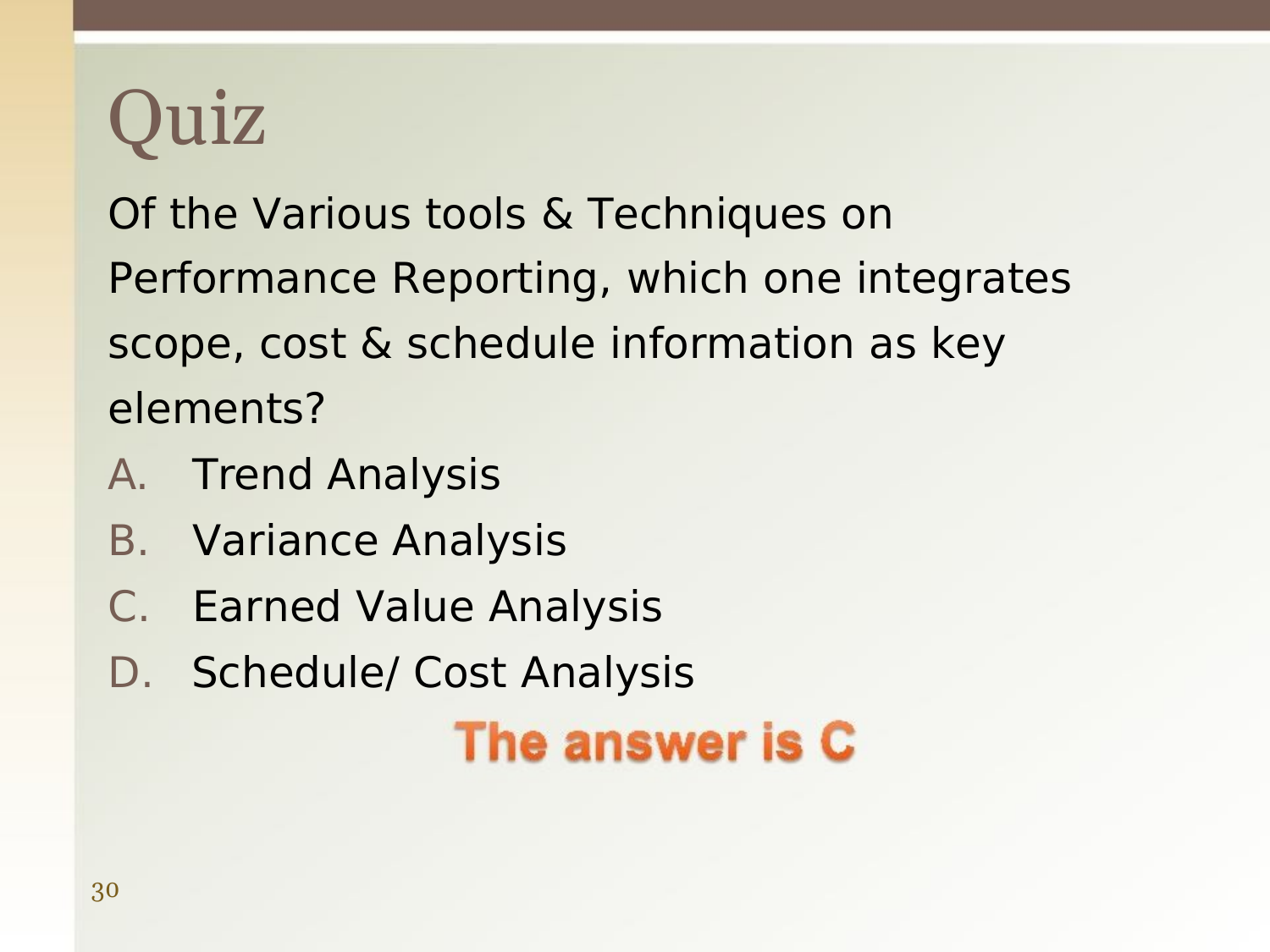

# Quiz
Of the Various tools & Techniques on Performance Reporting, which one integrates scope, cost & schedule information as key elements?
Trend Analysis
Variance Analysis
Earned Value Analysis
Schedule/ Cost Analysis

30